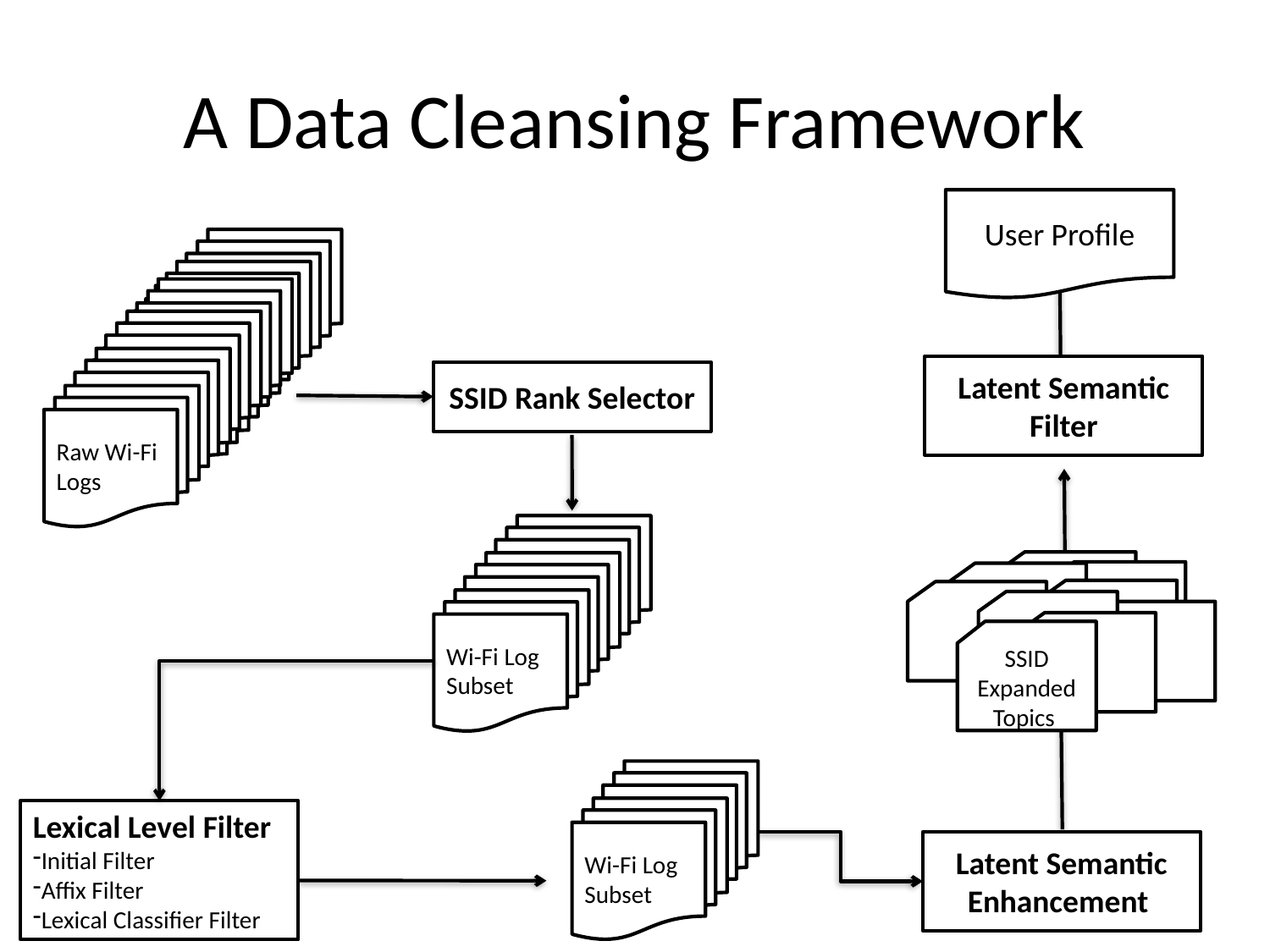

# A Data Cleansing Framework
User Profile

Raw Wi-Fi Logs

Raw Wi-Fi Logs
Latent Semantic Filter
SSID Rank Selector

Wi-Fi Log Subset

SSID Expanded Topics

Wi-Fi Log Subset

Lexical Level Filter
Initial Filter
Affix Filter
Lexical Classifier Filter

Latent Semantic Enhancement